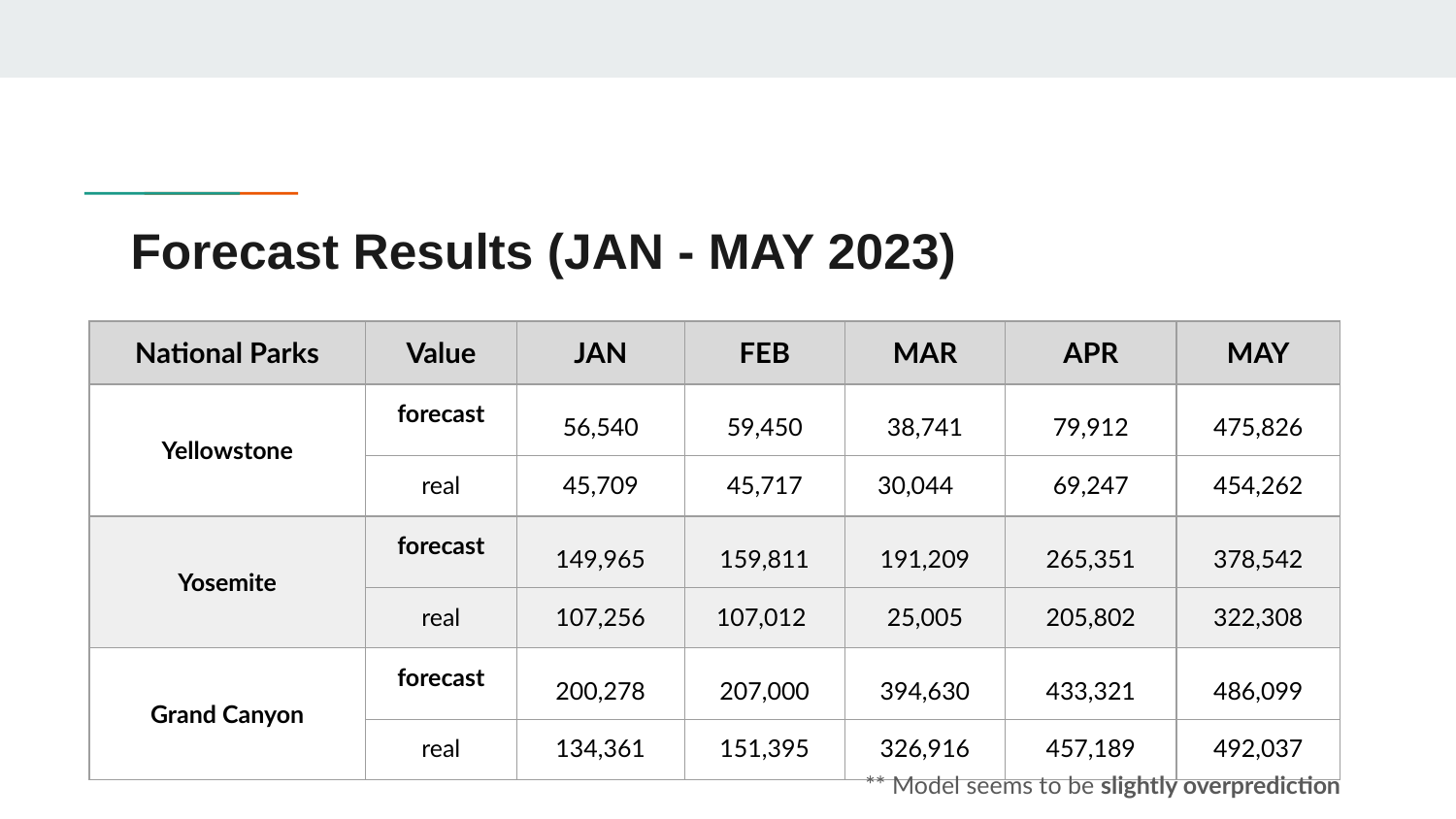

# Forecast Results (JAN - MAY 2023)
| National Parks | Value | JAN | FEB | MAR | APR | MAY |
| --- | --- | --- | --- | --- | --- | --- |
| Yellowstone | forecast | 56,540 | 59,450 | 38,741 | 79,912 | 475,826 |
|  | real | 45,709 | 45,717 | 30,044 | 69,247 | 454,262 |
| Yosemite | forecast | 149,965 | 159,811 | 191,209 | 265,351 | 378,542 |
|  | real | 107,256 | 107,012 | 25,005 | 205,802 | 322,308 |
| Grand Canyon | forecast | 200,278 | 207,000 | 394,630 | 433,321 | 486,099 |
|  | real | 134,361 | 151,395 | 326,916 | 457,189 | 492,037 |
** Model seems to be slightly overprediction